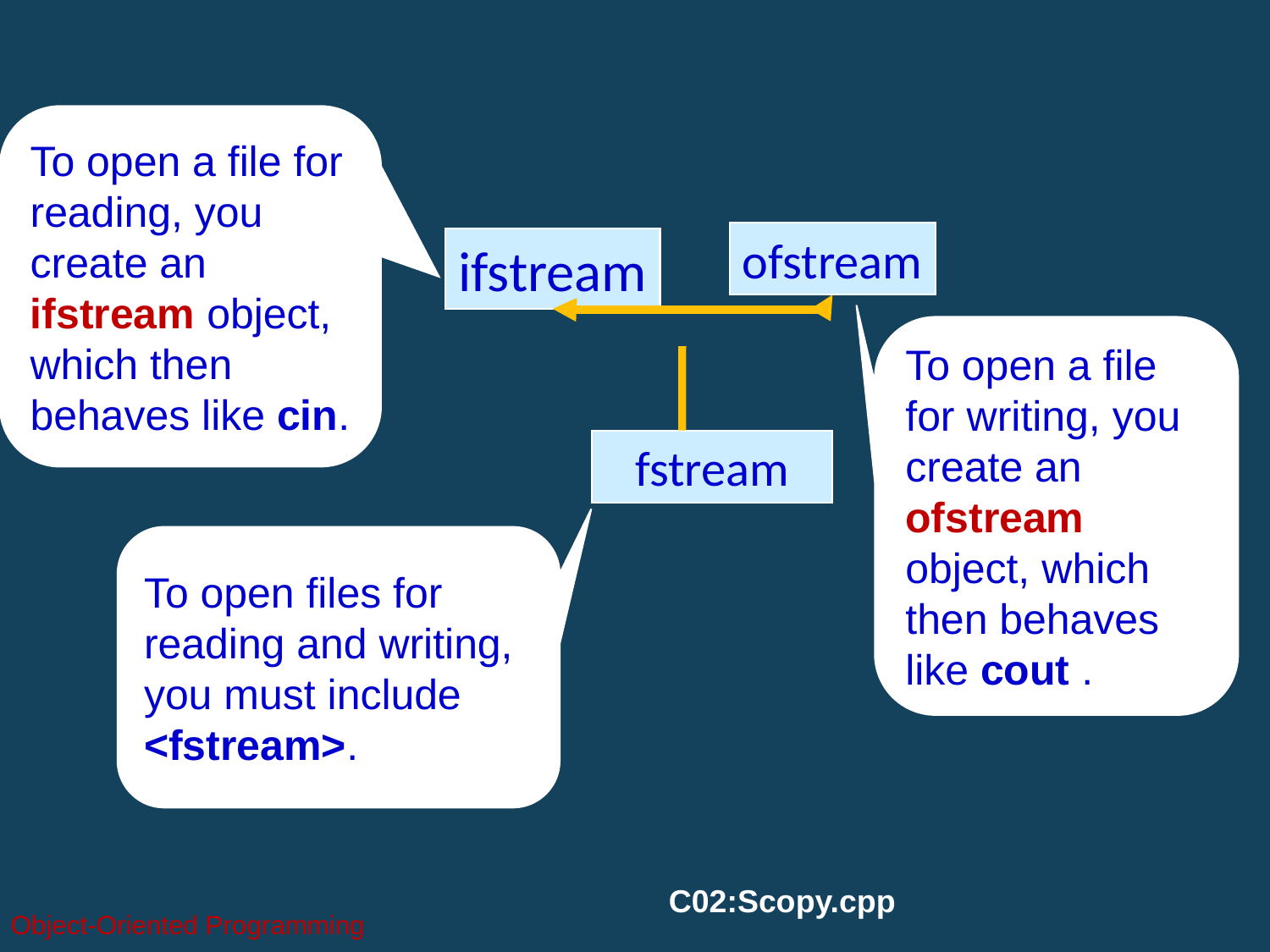

To open a file for reading, you create an ifstream object, which then behaves like cin.
ofstream
ifstream
To open a file for writing, you create an ofstream object, which then behaves like cout .

fstream
To open files for reading and writing, you must include <fstream>.
C02:Scopy.cpp
Object-Oriented Programming